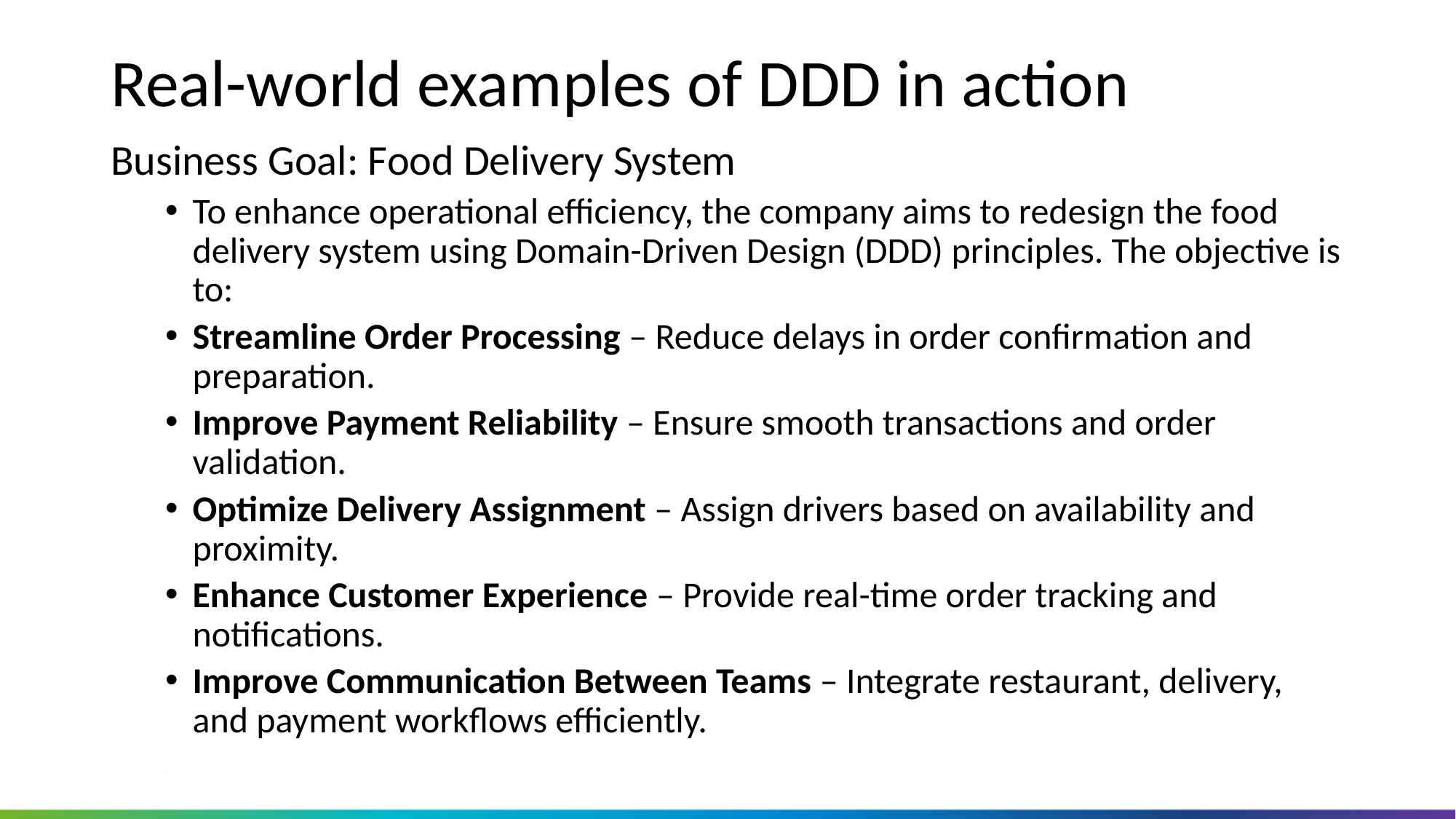

Real-world examples of DDD in action
Business Goal: Food Delivery System
To enhance operational efficiency, the company aims to redesign the food delivery system using Domain-Driven Design (DDD) principles. The objective is to:
Streamline Order Processing – Reduce delays in order confirmation and preparation.
Improve Payment Reliability – Ensure smooth transactions and order validation.
Optimize Delivery Assignment – Assign drivers based on availability and proximity.
Enhance Customer Experience – Provide real-time order tracking and notifications.
Improve Communication Between Teams – Integrate restaurant, delivery, and payment workflows efficiently.